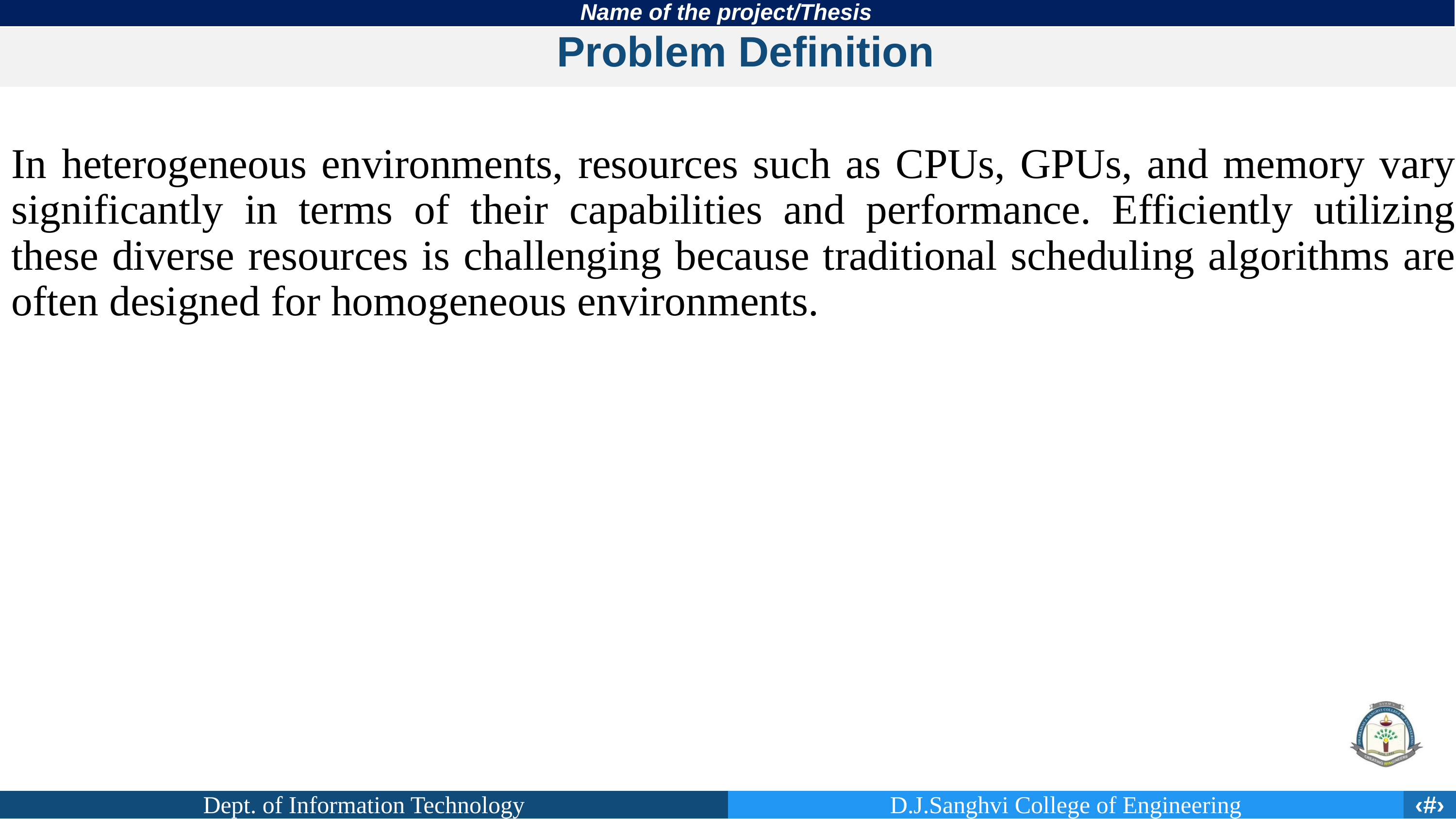

Name of the project/Thesis

   Problem Definition
In heterogeneous environments, resources such as CPUs, GPUs, and memory vary significantly in terms of their capabilities and performance. Efficiently utilizing these diverse resources is challenging because traditional scheduling algorithms are often designed for homogeneous environments.

Dept. of Information Technology

D.J.Sanghvi College of Engineering

‹#›